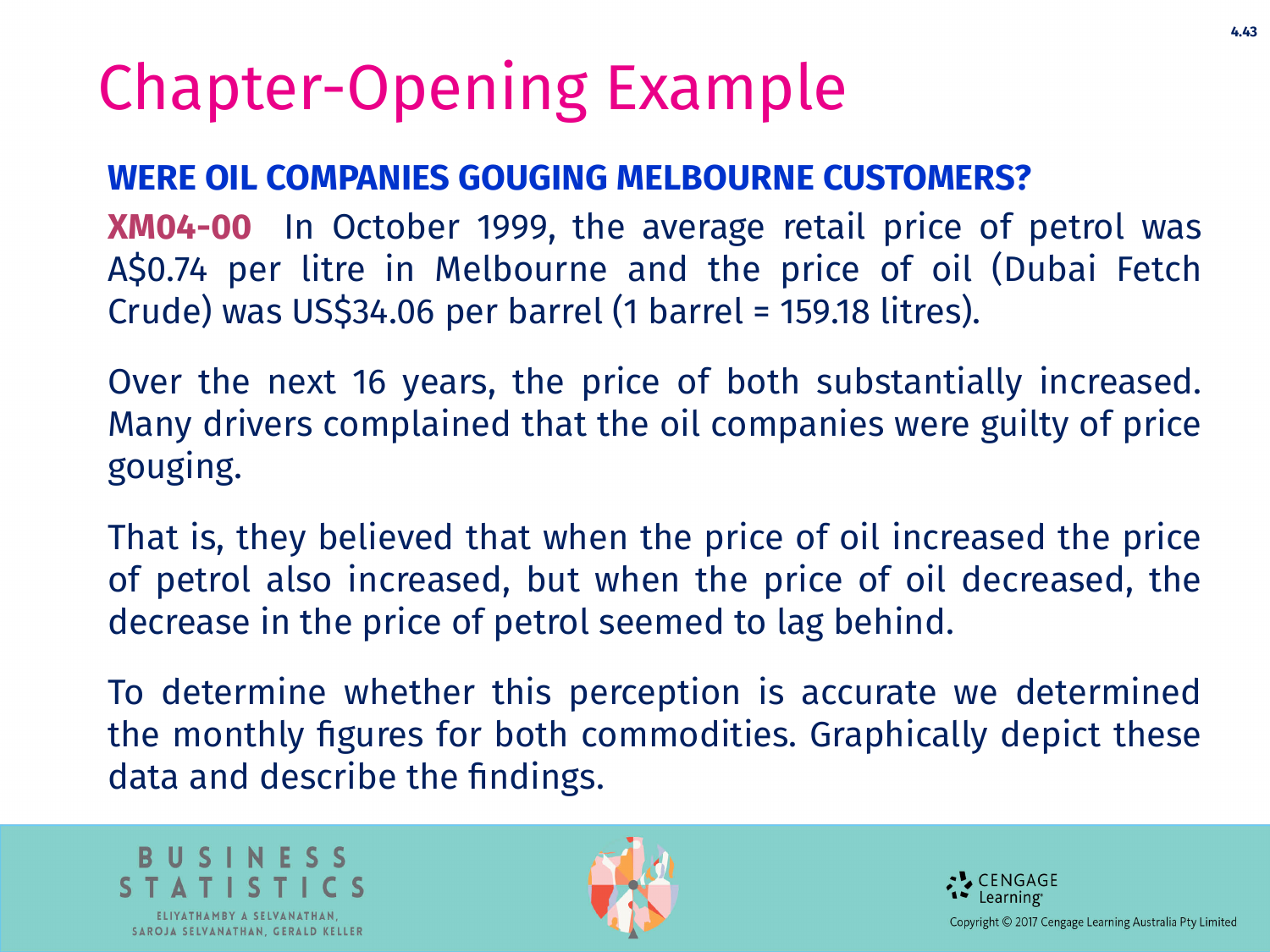

4.43
# Chapter-Opening Example
WERE OIL COMPANIES GOUGING MELBOURNE CUSTOMERS?
XM04-00  In October 1999, the average retail price of petrol was A$0.74 per litre in Melbourne and the price of oil (Dubai Fetch Crude) was US$34.06 per barrel (1 barrel = 159.18 litres).
Over the next 16 years, the price of both substantially increased. Many drivers complained that the oil companies were guilty of price gouging.
That is, they believed that when the price of oil increased the price of petrol also increased, but when the price of oil decreased, the decrease in the price of petrol seemed to lag behind.
To determine whether this perception is accurate we determined the monthly figures for both commodities. Graphically depict these data and describe the findings.